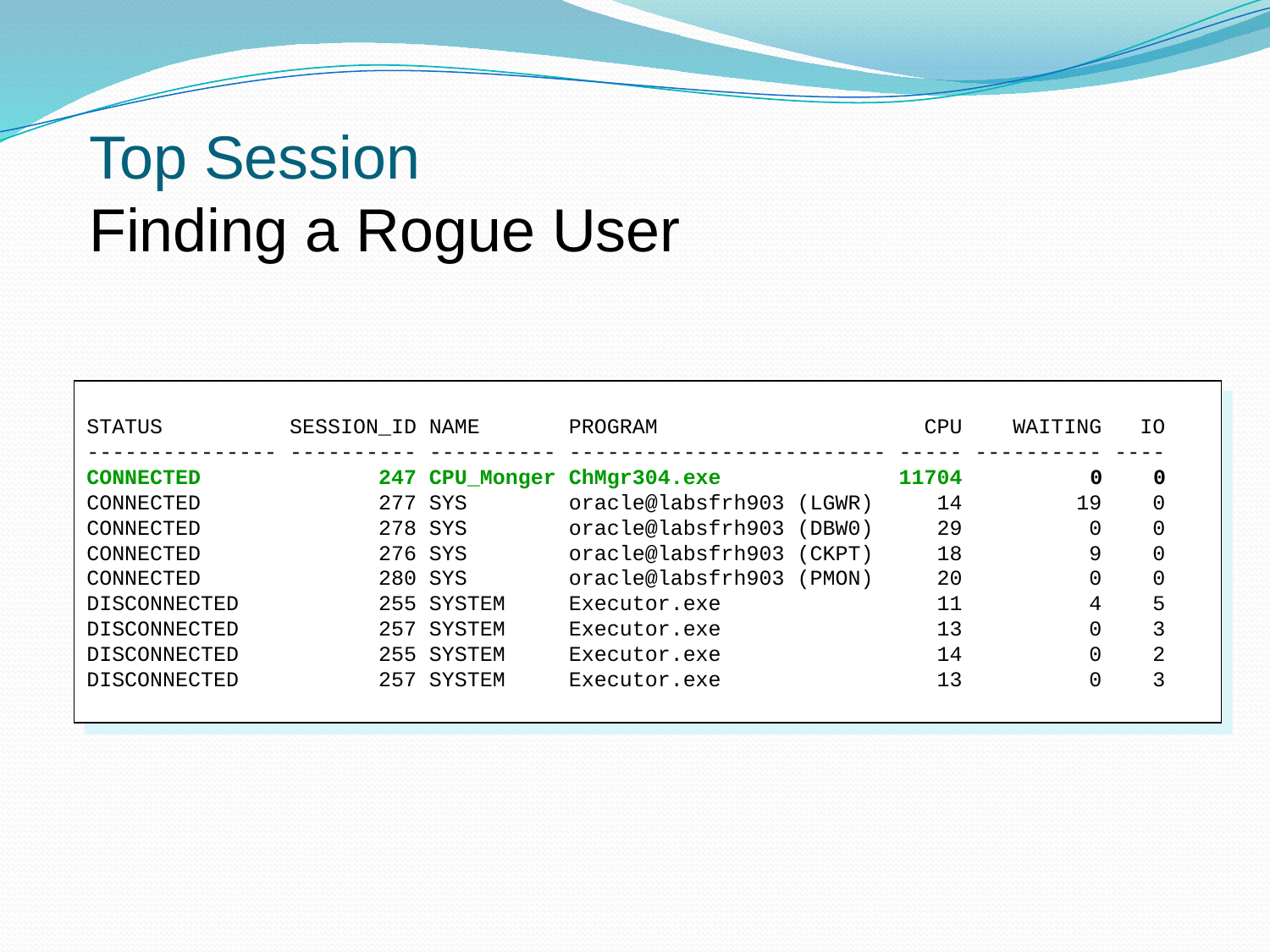

# Top Session Finding a Rogue User

STATUS          SESSION_ID NAME       PROGRAM                     CPU    WAITING   IO
--------------- ---------- ---------- ------------------------- ----- ---------- ----
CONNECTED              247 CPU_Monger ChMgr304.exe              11704          0    0
CONNECTED              277 SYS        oracle@labsfrh903 (LGWR)     14         19    0
CONNECTED              278 SYS        oracle@labsfrh903 (DBW0)     29          0    0
CONNECTED              276 SYS        oracle@labsfrh903 (CKPT)     18          9    0
CONNECTED              280 SYS        oracle@labsfrh903 (PMON)     20          0    0
DISCONNECTED           255 SYSTEM     Executor.exe                 11          4    5
DISCONNECTED           257 SYSTEM     Executor.exe                 13          0    3
DISCONNECTED           255 SYSTEM     Executor.exe                 14          0    2
DISCONNECTED           257 SYSTEM     Executor.exe                 13          0    3